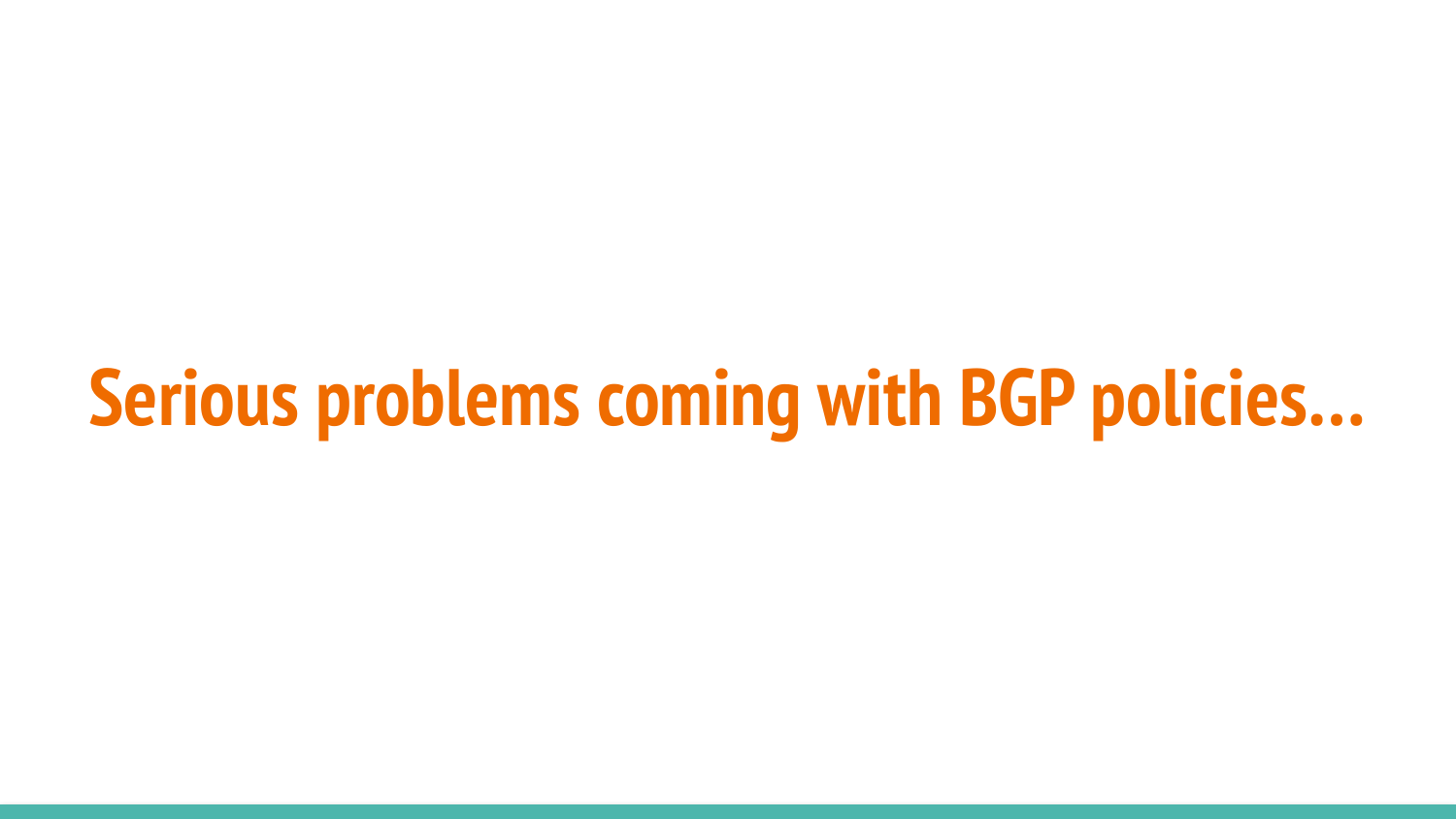

# Serious problems coming with BGP policies…